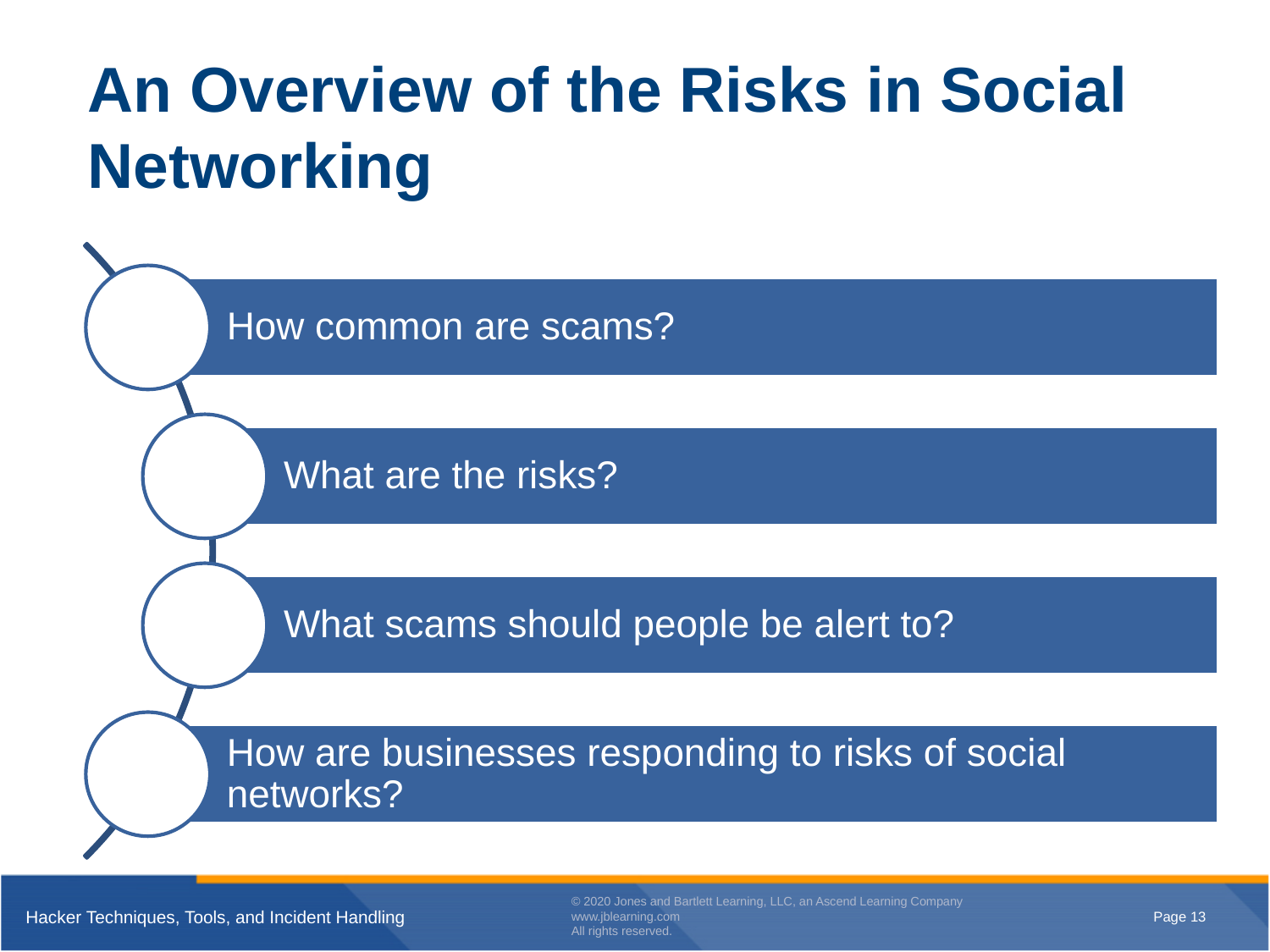

# An Overview of the Risks in Social Networking
How common are scams?
What are the risks?
What scams should people be alert to?
How are businesses responding to risks of social networks?